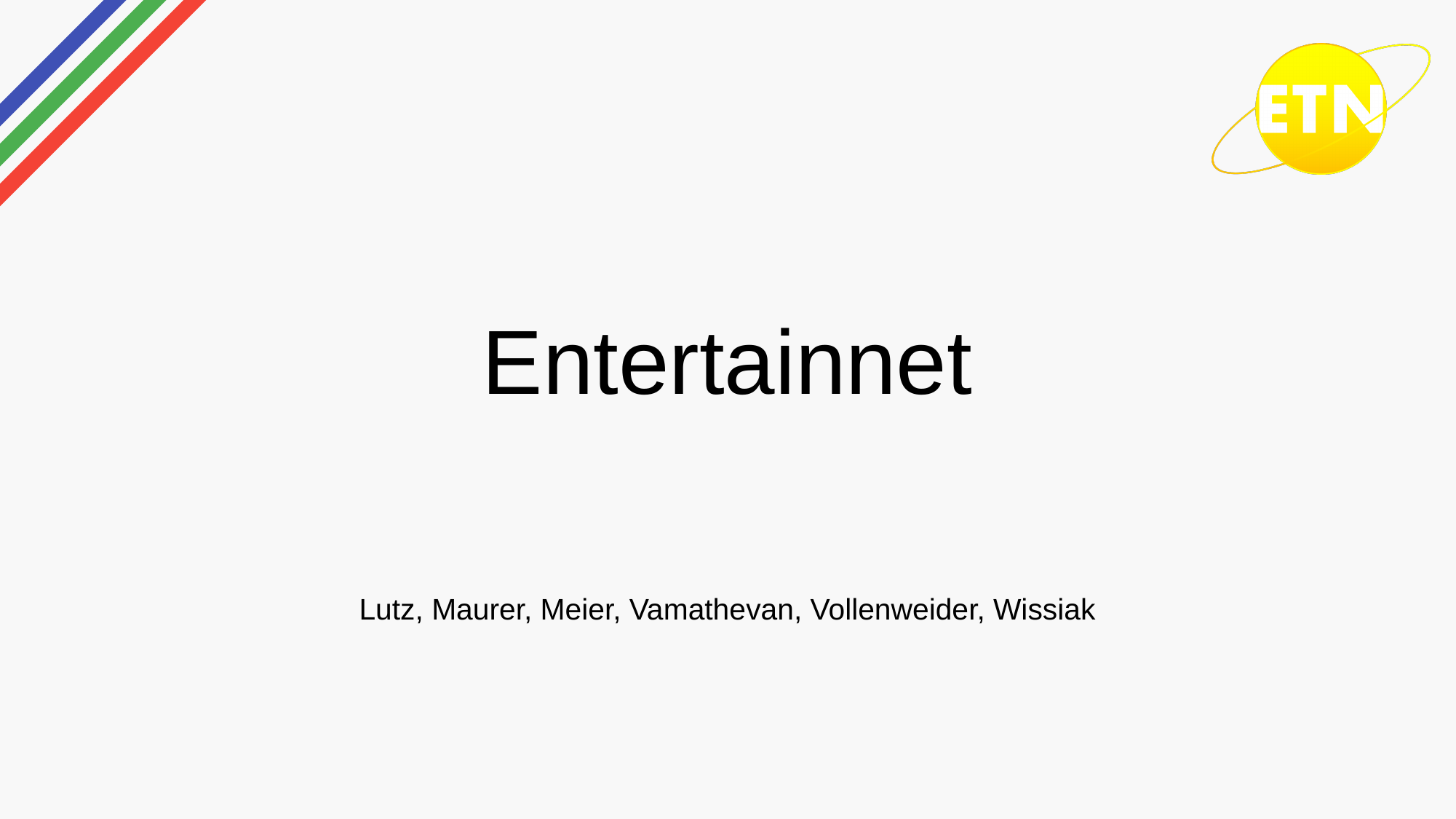

# Entertainnet
Lutz, Maurer, Meier, Vamathevan, Vollenweider, Wissiak